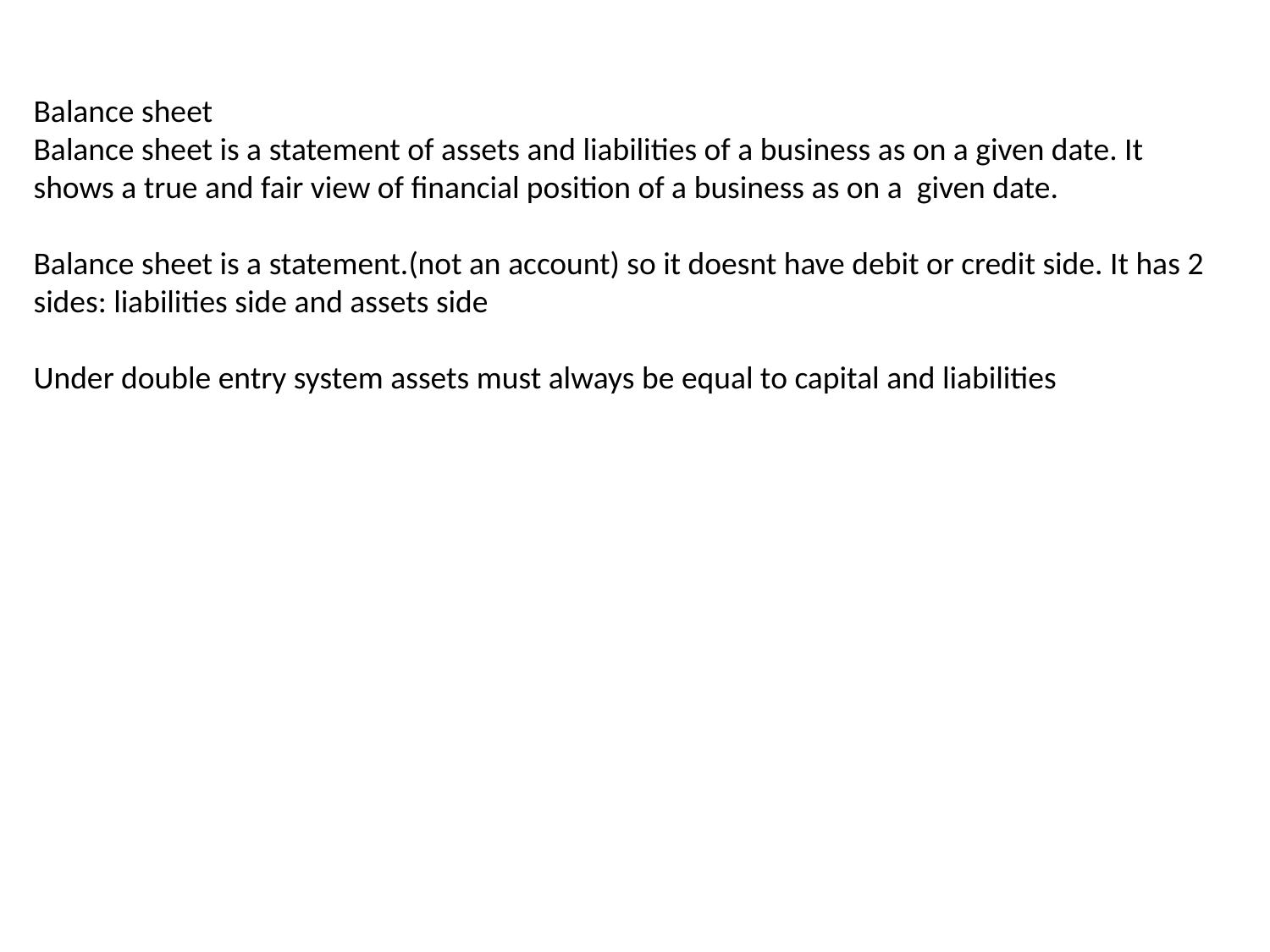

Balance sheet
Balance sheet is a statement of assets and liabilities of a business as on a given date. It shows a true and fair view of financial position of a business as on a  given date.

Balance sheet is a statement.(not an account) so it doesnt have debit or credit side. It has 2 sides: liabilities side and assets side

Under double entry system assets must always be equal to capital and liabilities